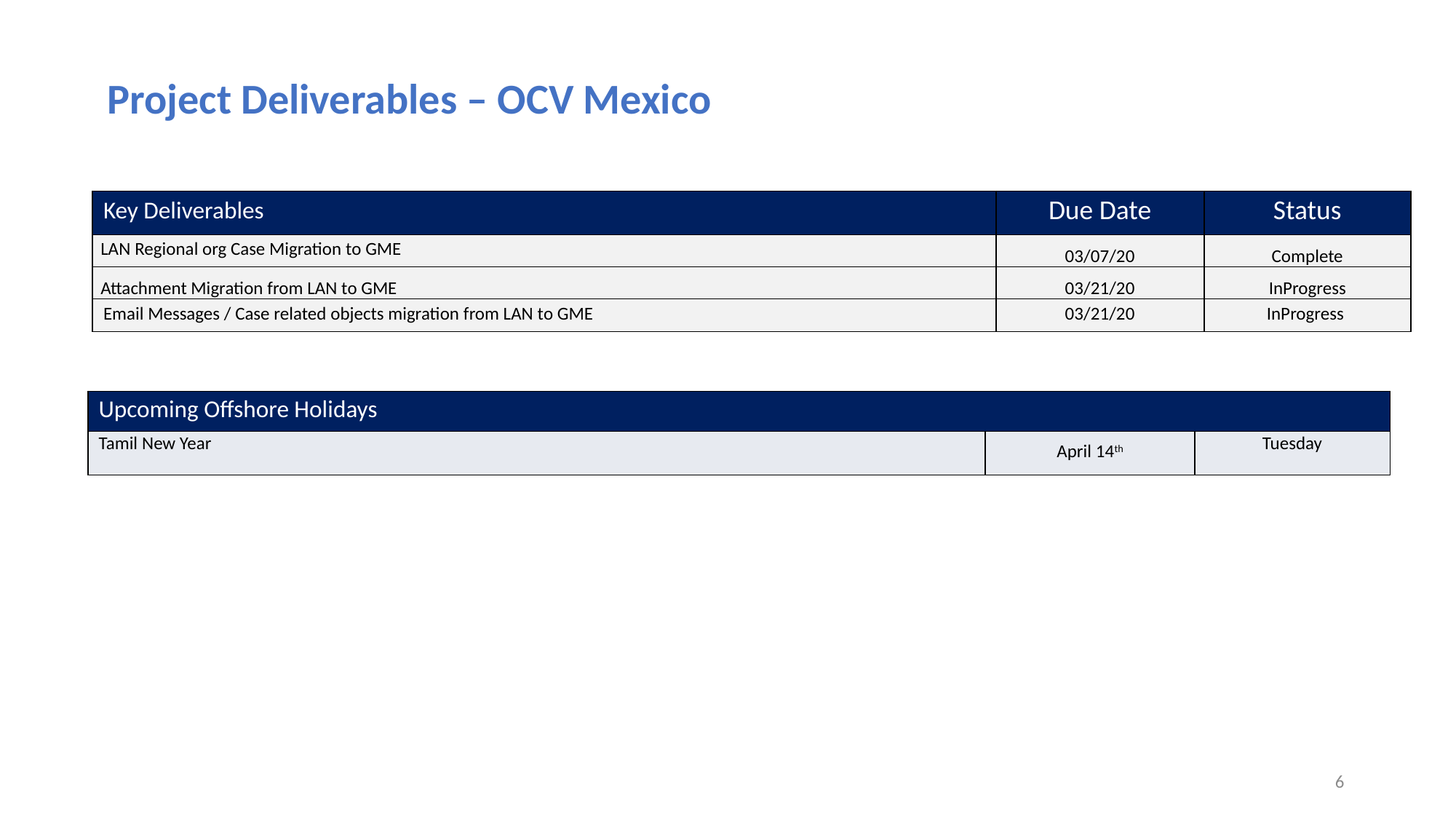

Project Deliverables – OCV Mexico
| Key Deliverables | Due Date | Status |
| --- | --- | --- |
| LAN Regional org Case Migration to GME | 03/07/20 | Complete |
| Attachment Migration from LAN to GME | 03/21/20 | InProgress |
| Email Messages / Case related objects migration from LAN to GME | 03/21/20 | InProgress |
| Upcoming Offshore Holidays |  |  |
| --- | --- | --- |
| Tamil New Year | April 14th | Tuesday |
6